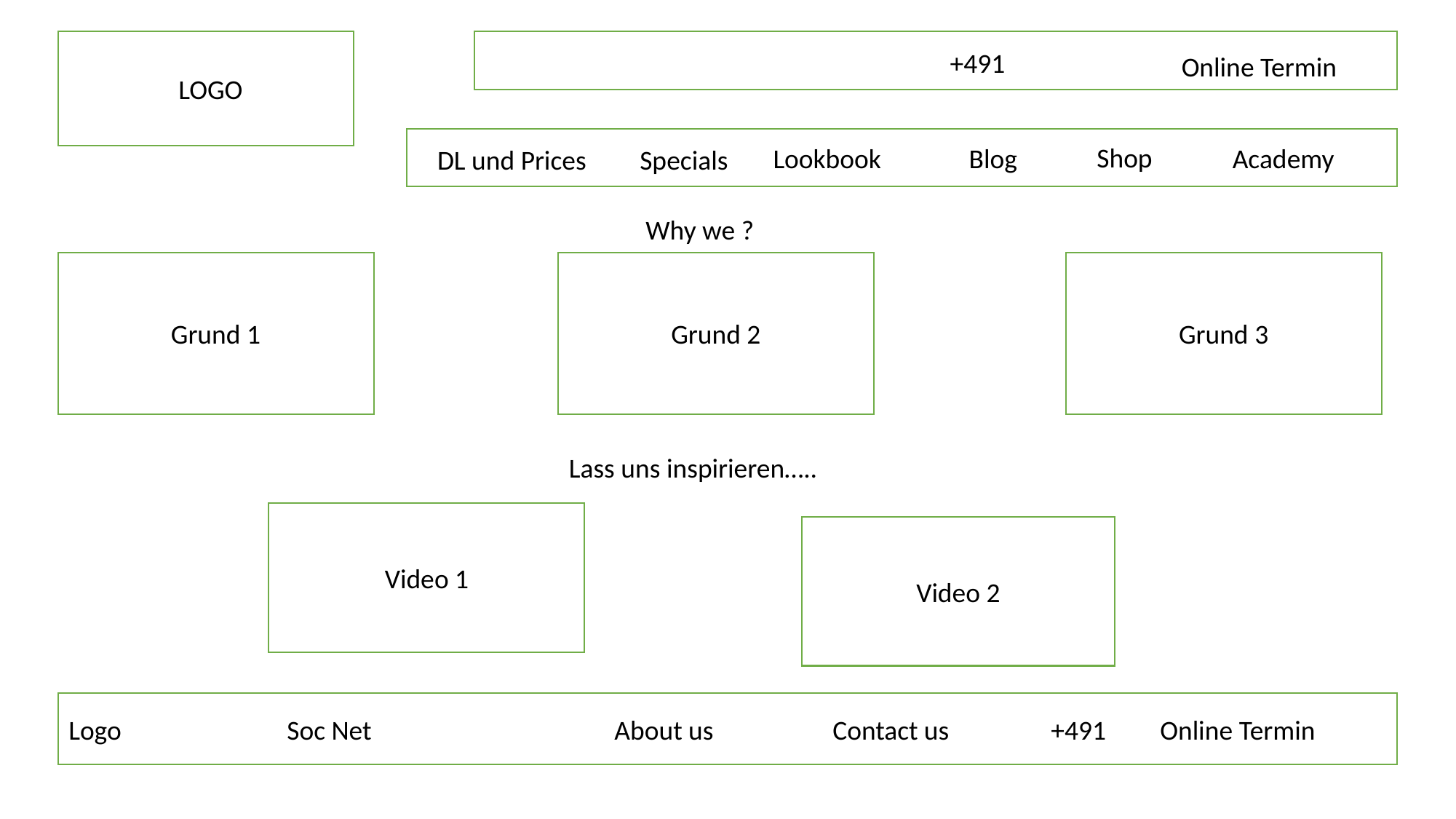

+491
Online Termin
LOGO

Shop
Lookbook
Blog
Academy
DL und Prices
Specials
Why we ?
Grund 1
Grund 2
Grund 3
Lass uns inspirieren…..
Video 1
Video 2
Logo		Soc Net			About us		Contact us 	+491	Online Termin